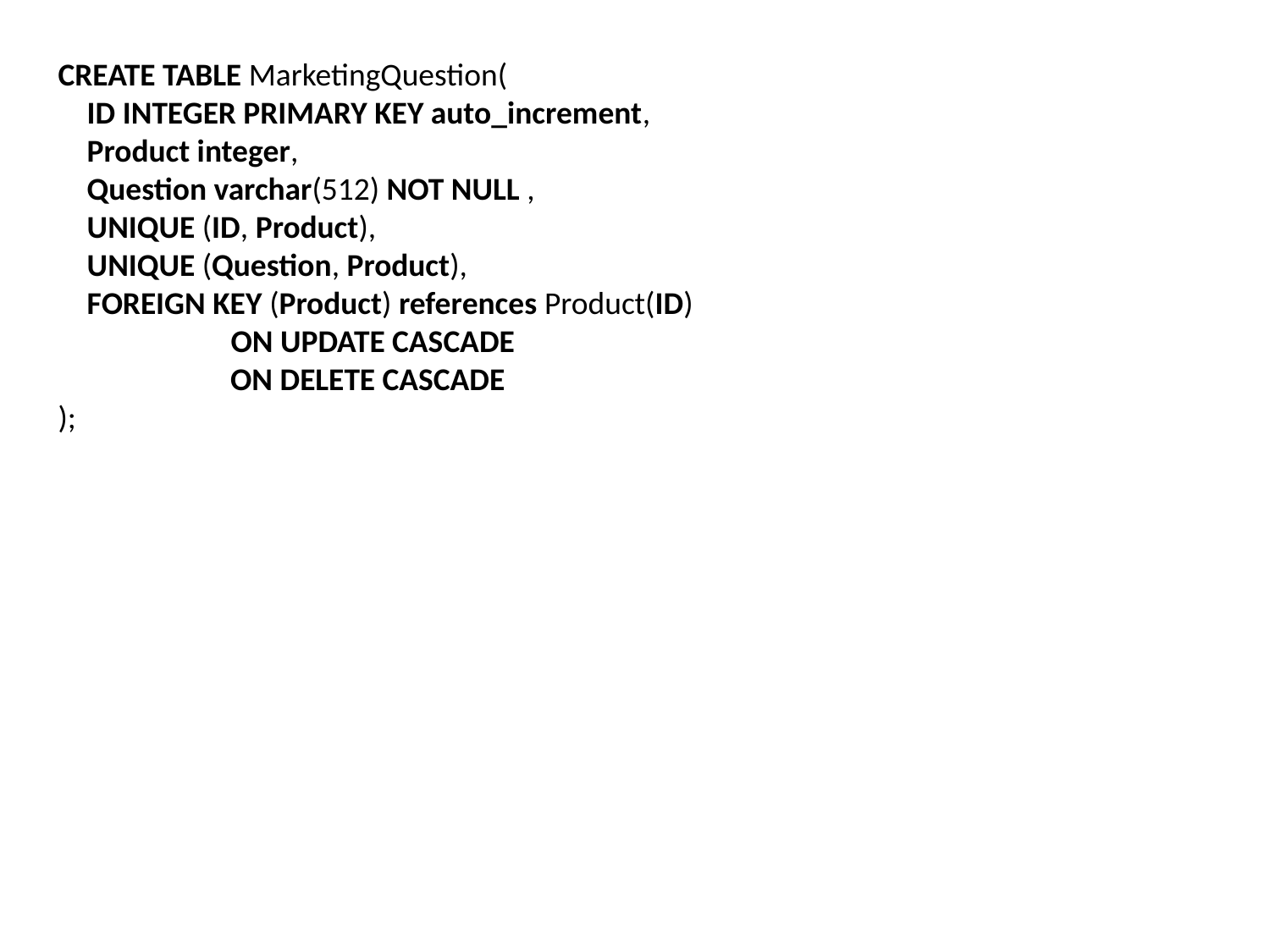

CREATE TABLE MarketingQuestion(
    ID INTEGER PRIMARY KEY auto_increment,
    Product integer,
    Question varchar(512) NOT NULL ,
    UNIQUE (ID, Product),
    UNIQUE (Question, Product),
    FOREIGN KEY (Product) references Product(ID)
                        ON UPDATE CASCADE
                        ON DELETE CASCADE
);